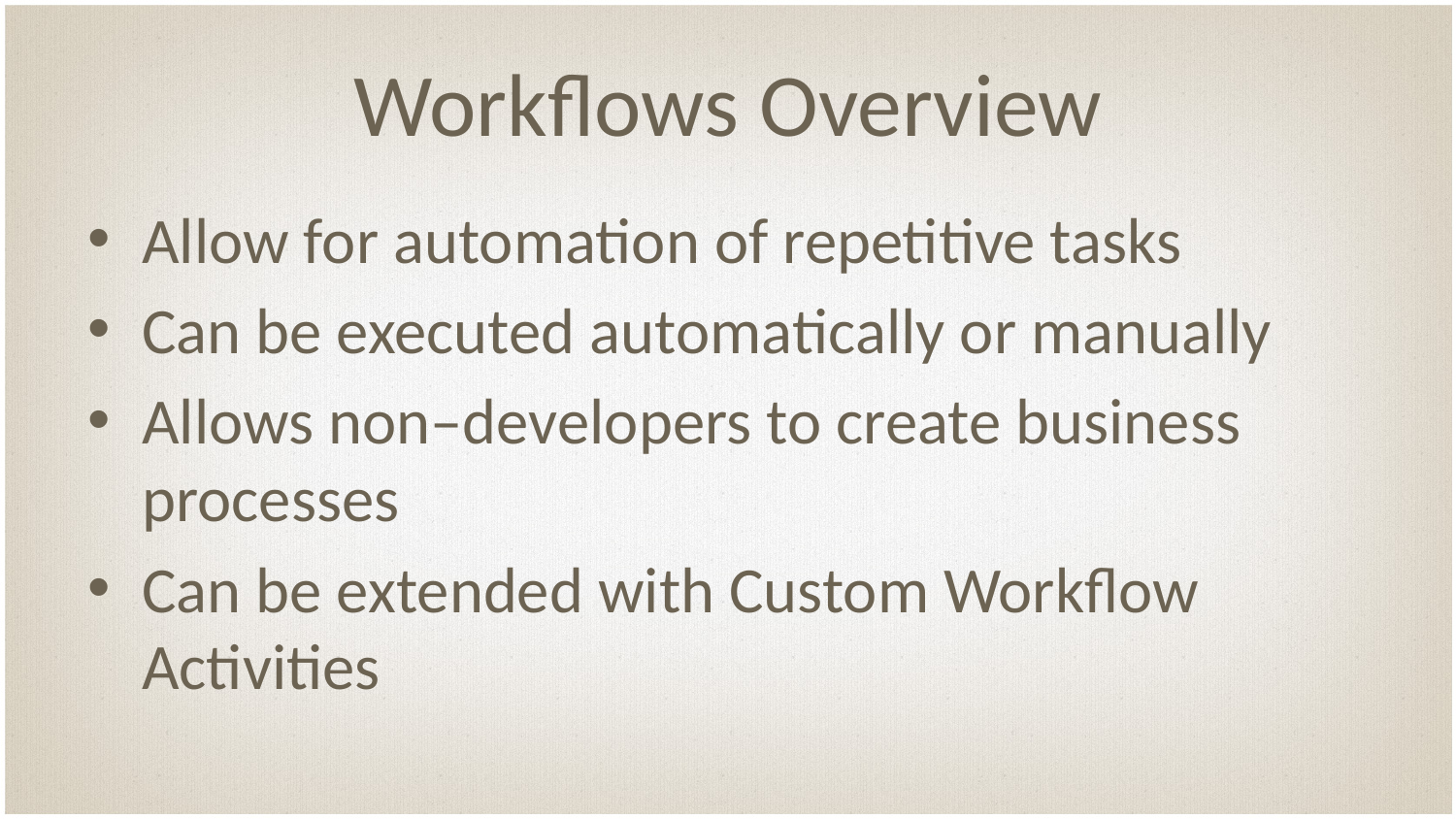

# Workflows Overview
Allow for automation of repetitive tasks
Can be executed automatically or manually
Allows non–developers to create business processes
Can be extended with Custom Workflow Activities